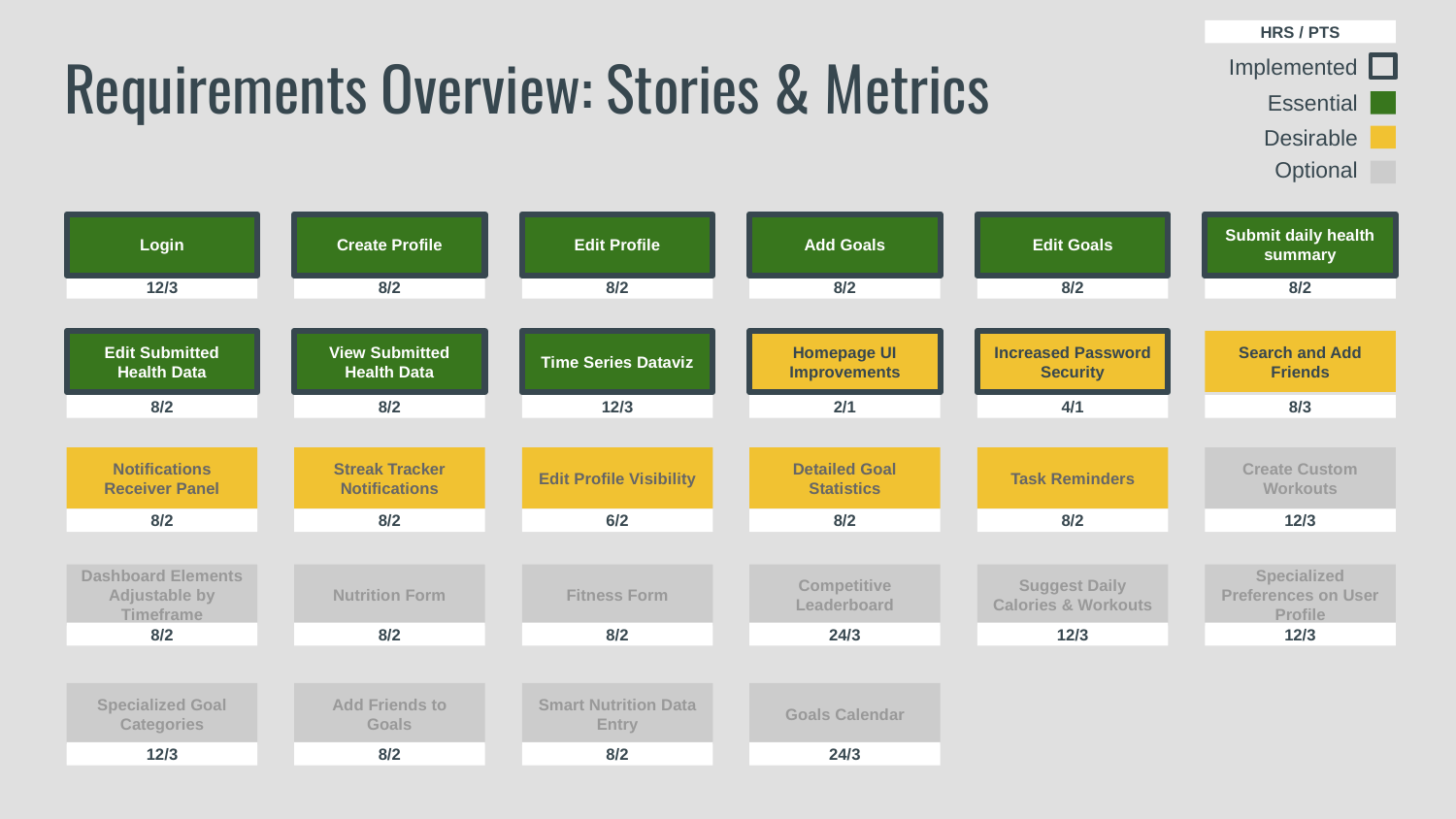

HRS / PTS
# Requirements Overview: Stories & Metrics
Implemented

Essential

Desirable

Optional

Login
Create Profile
Edit Profile
Add Goals
Edit Goals
Submit daily health summary
12/3
8/2
8/2
8/2
8/2
8/2
Edit Submitted Health Data
View Submitted Health Data
Time Series Dataviz
Homepage UI Improvements
Increased Password Security
Search and Add Friends
8/2
8/2
12/3
2/1
4/1
8/3
Notifications Receiver Panel
Streak Tracker Notifications
Edit Profile Visibility
Detailed Goal Statistics
Task Reminders
Create Custom Workouts
8/2
8/2
6/2
8/2
8/2
12/3
Dashboard Elements Adjustable by Timeframe
Nutrition Form
Fitness Form
Competitive Leaderboard
Suggest Daily Calories & Workouts
Specialized Preferences on User Profile
8/2
8/2
8/2
24/3
12/3
12/3
Specialized Goal Categories
Add Friends to Goals
Smart Nutrition Data Entry
Goals Calendar
12/3
8/2
8/2
24/3